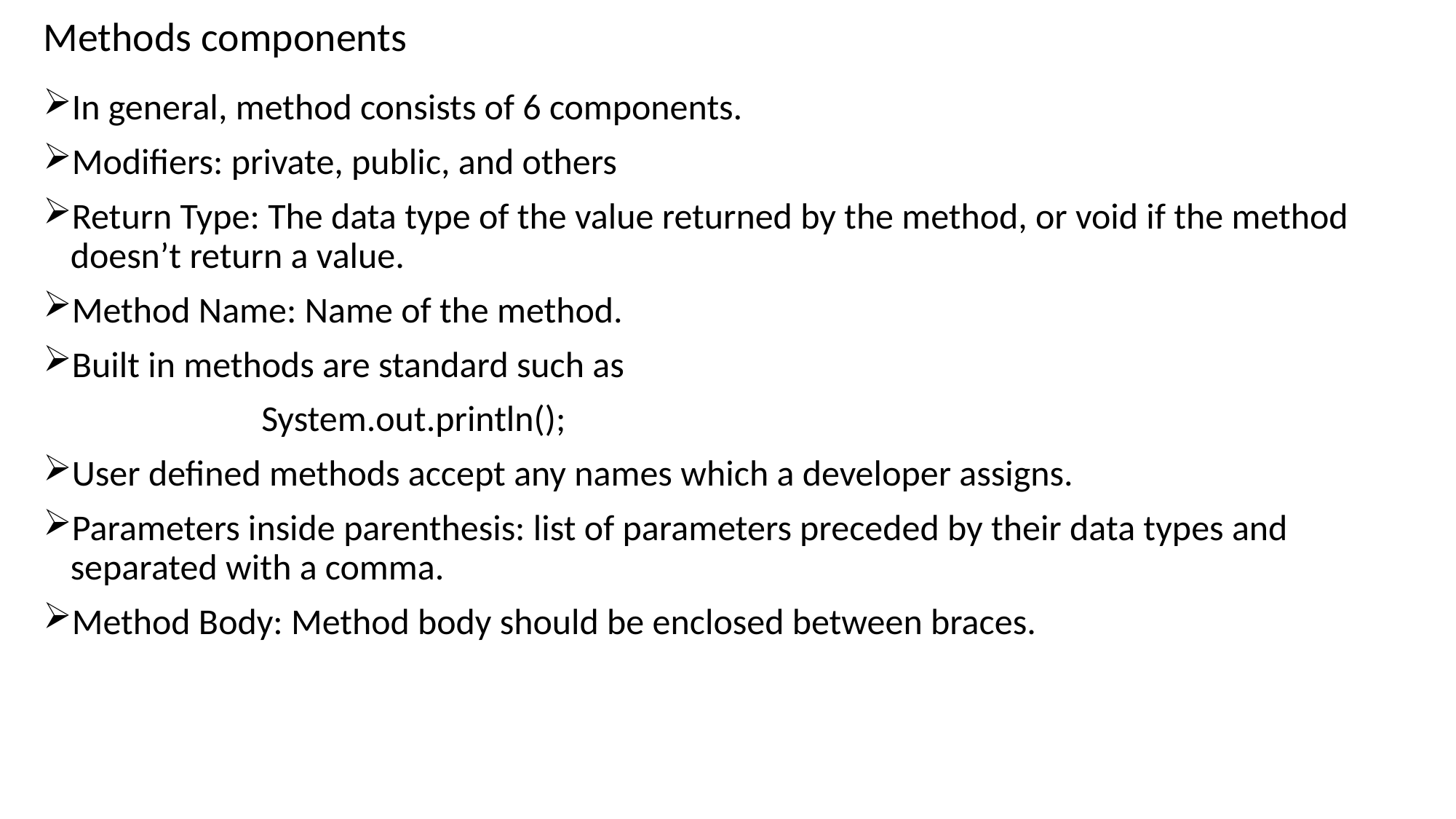

# Methods components
In general, method consists of 6 components.
Modifiers: private, public, and others
Return Type: The data type of the value returned by the method, or void if the method doesn’t return a value.
Method Name: Name of the method.
Built in methods are standard such as
		System.out.println();
User defined methods accept any names which a developer assigns.
Parameters inside parenthesis: list of parameters preceded by their data types and separated with a comma.
Method Body: Method body should be enclosed between braces.